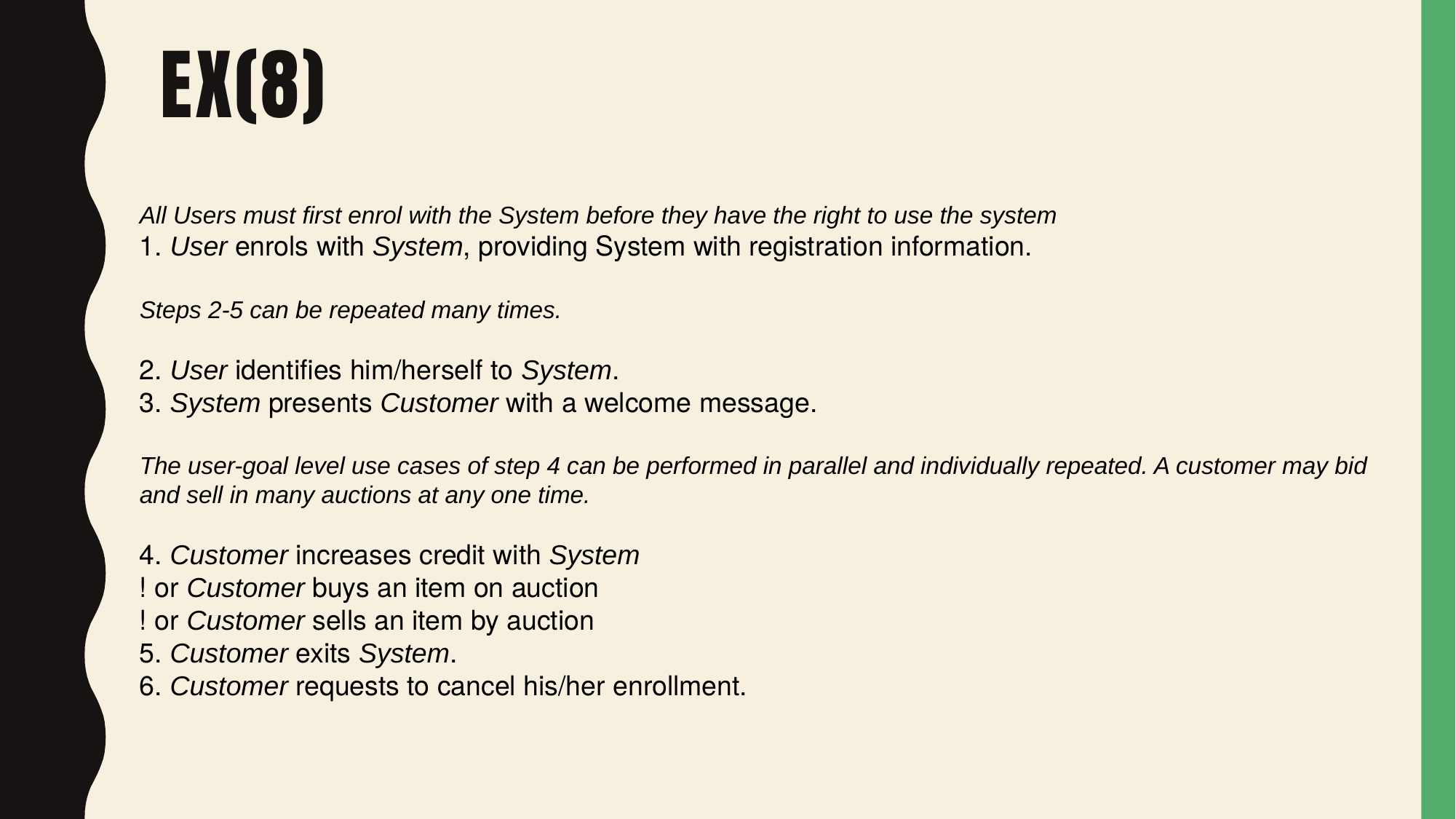

# Ex(8)
All Users must first enrol with the System before they have the right to use the system
1. User enrols with System, providing System with registration information.
Steps 2-5 can be repeated many times.
2. User identifies him/herself to System.
3. System presents Customer with a welcome message.
The user-goal level use cases of step 4 can be performed in parallel and individually repeated. A customer may bid and sell in many auctions at any one time.
4. Customer increases credit with System
! or Customer buys an item on auction
! or Customer sells an item by auction
5. Customer exits System.
6. Customer requests to cancel his/her enrollment.